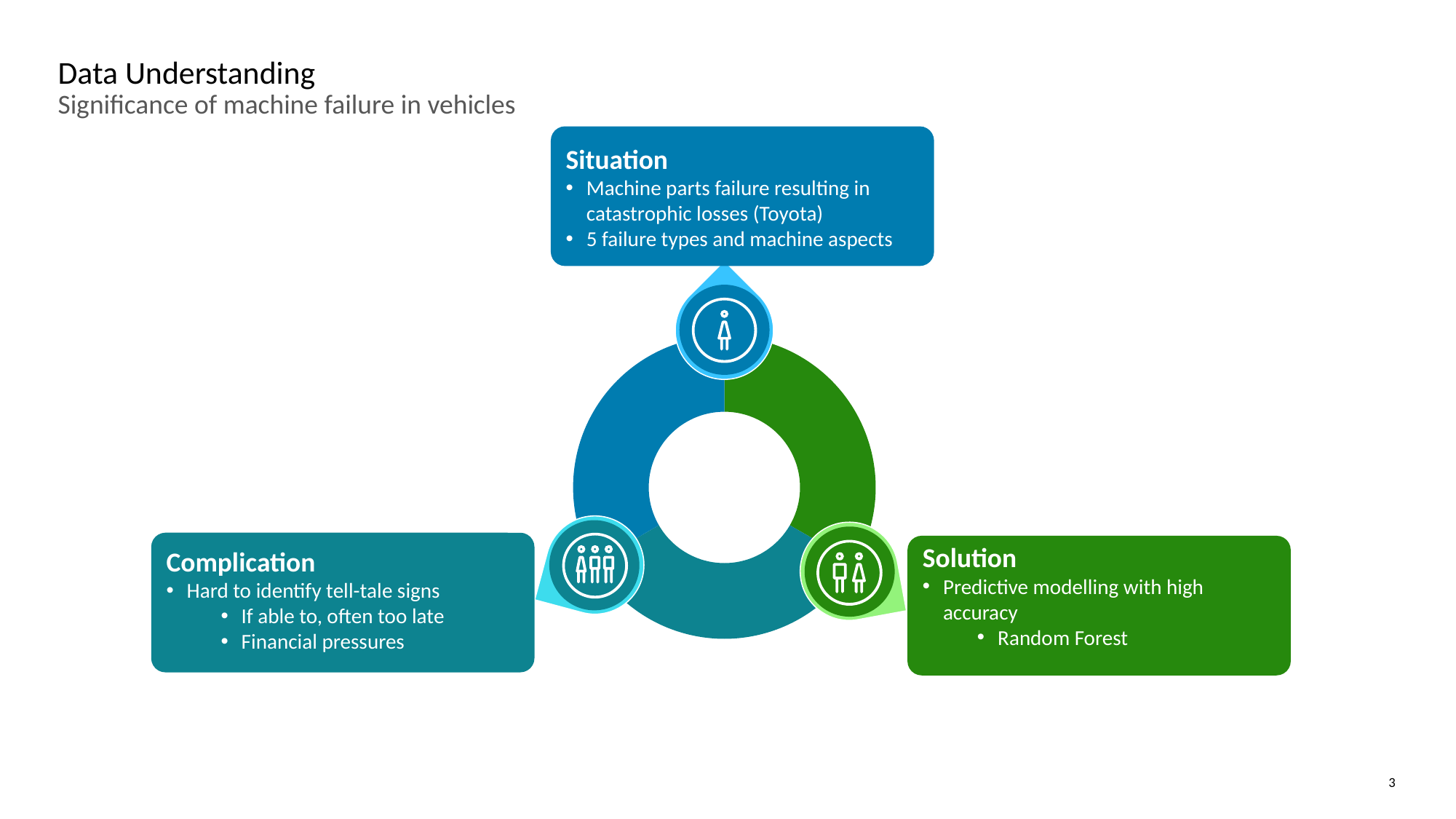

# Data Understanding
Significance of machine failure in vehicles
Situation
Machine parts failure resulting in catastrophic losses (Toyota)
5 failure types and machine aspects

### Chart

| Category | Sales |
|---|---|
| 1st Qtr | 0.3 |
| 2nd Qtr | 0.3 |
| 3rd Qtr | 0.3 |

Complication
Hard to identify tell-tale signs
If able to, often too late
Financial pressures

Solution
Predictive modelling with high accuracy
Random Forest